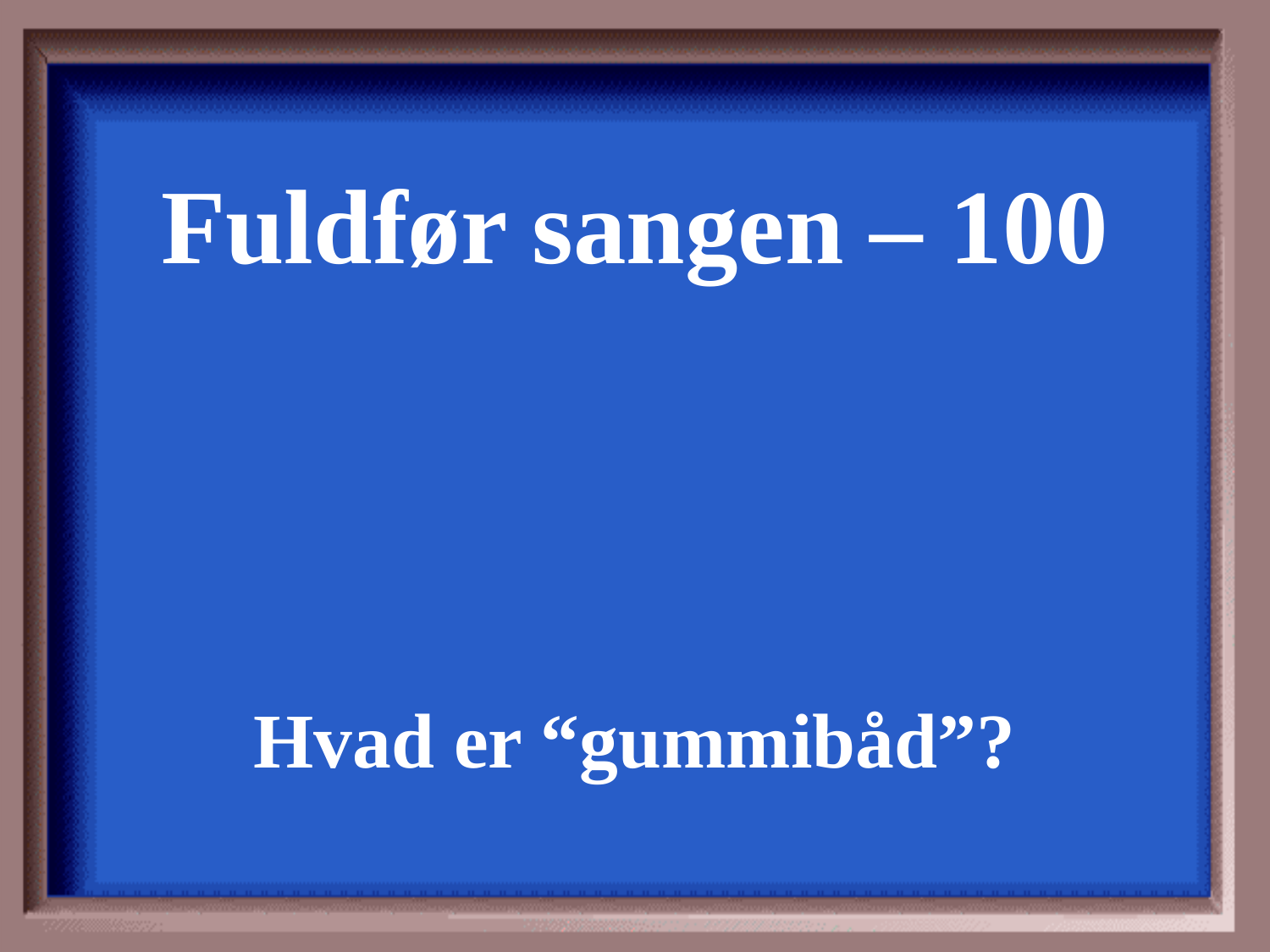

Fuldfør sangen – 100
Hvad er “gummibåd”?